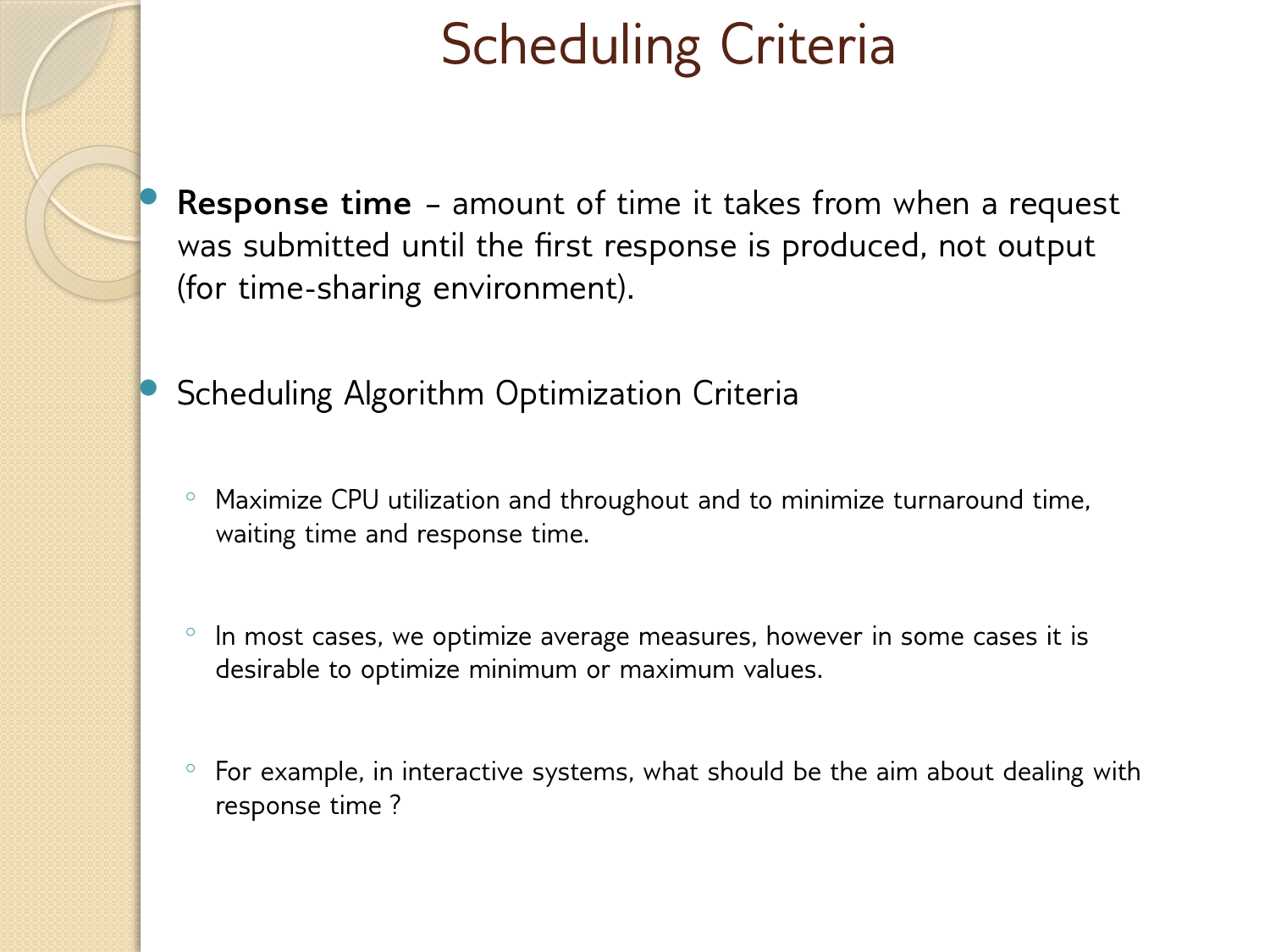

# Scheduling Criteria
Response time – amount of time it takes from when a request was submitted until the first response is produced, not output  (for time-sharing environment).

Scheduling Algorithm Optimization Criteria

Maximize CPU utilization and throughout and to minimize turnaround time, waiting time and response time.

In most cases, we optimize average measures, however in some cases it is desirable to optimize minimum or maximum values.

For example, in interactive systems, what should be the aim about dealing with response time ?